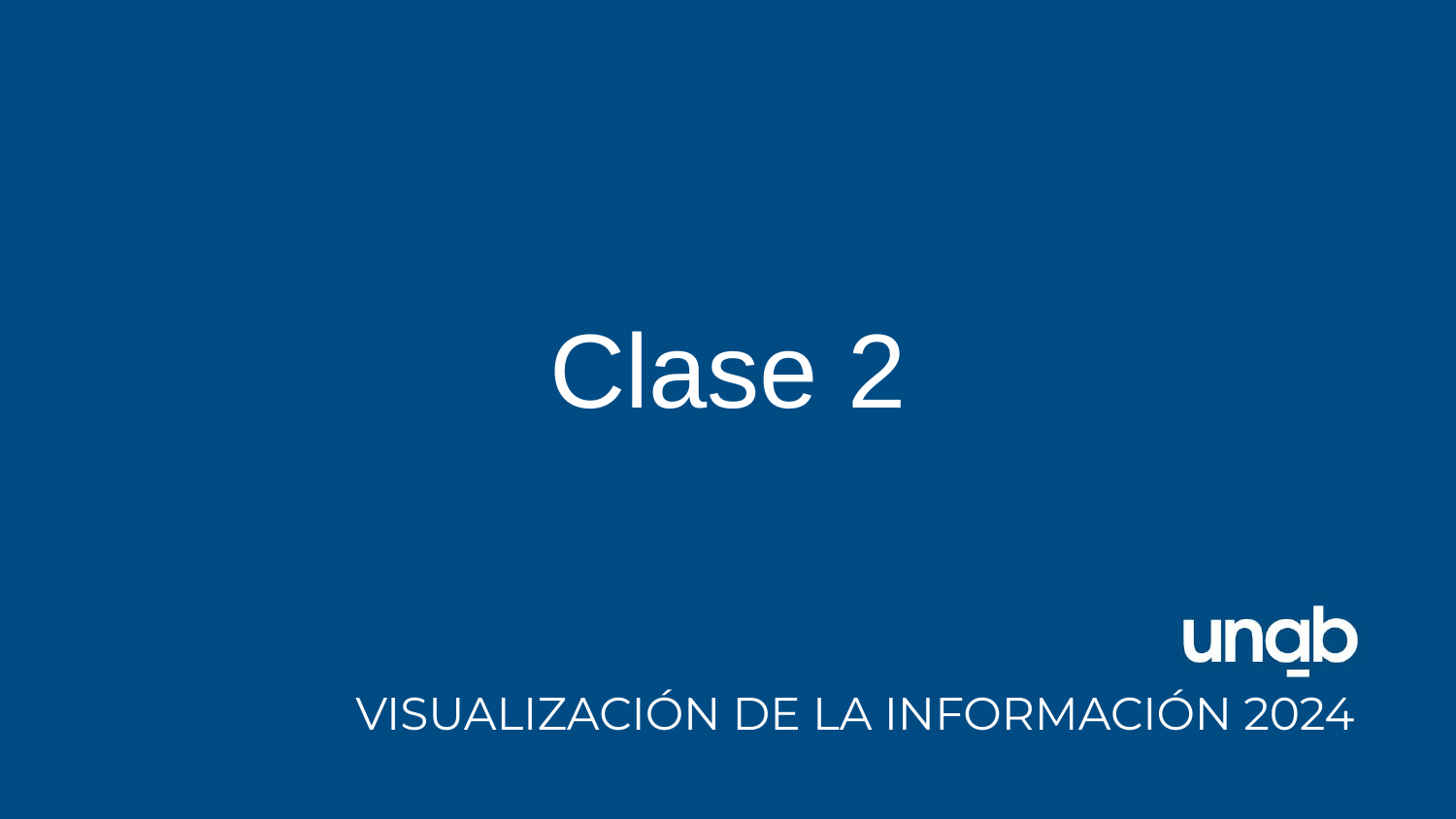

# Clase 2
VISUALIZACIÓN DE LA INFORMACIÓN 2024